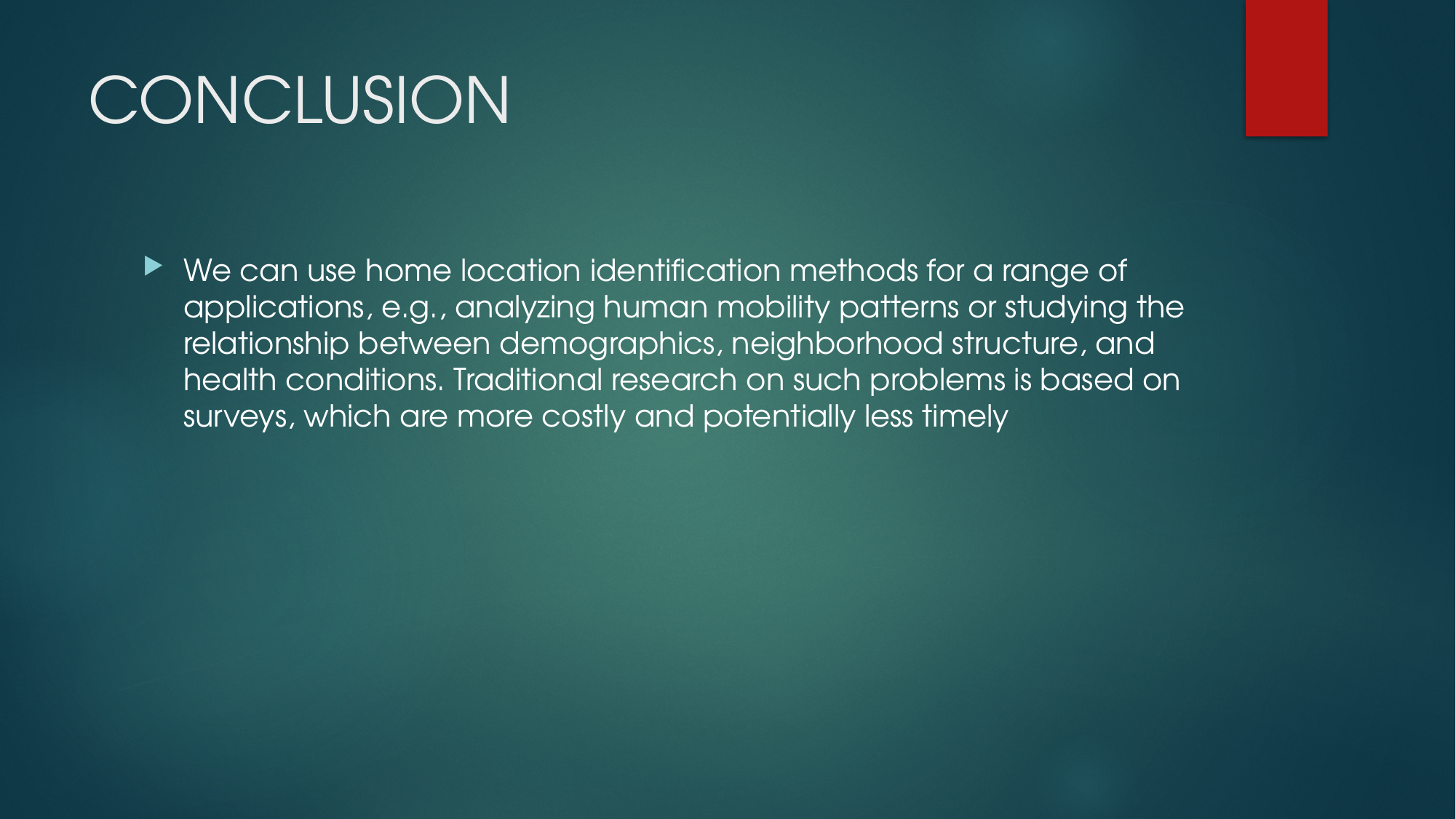

# CONCLUSION
We can use home location identification methods for a range of applications, e.g., analyzing human mobility patterns or studying the relationship between demographics, neighborhood structure, and health conditions. Traditional research on such problems is based on surveys, which are more costly and potentially less timely